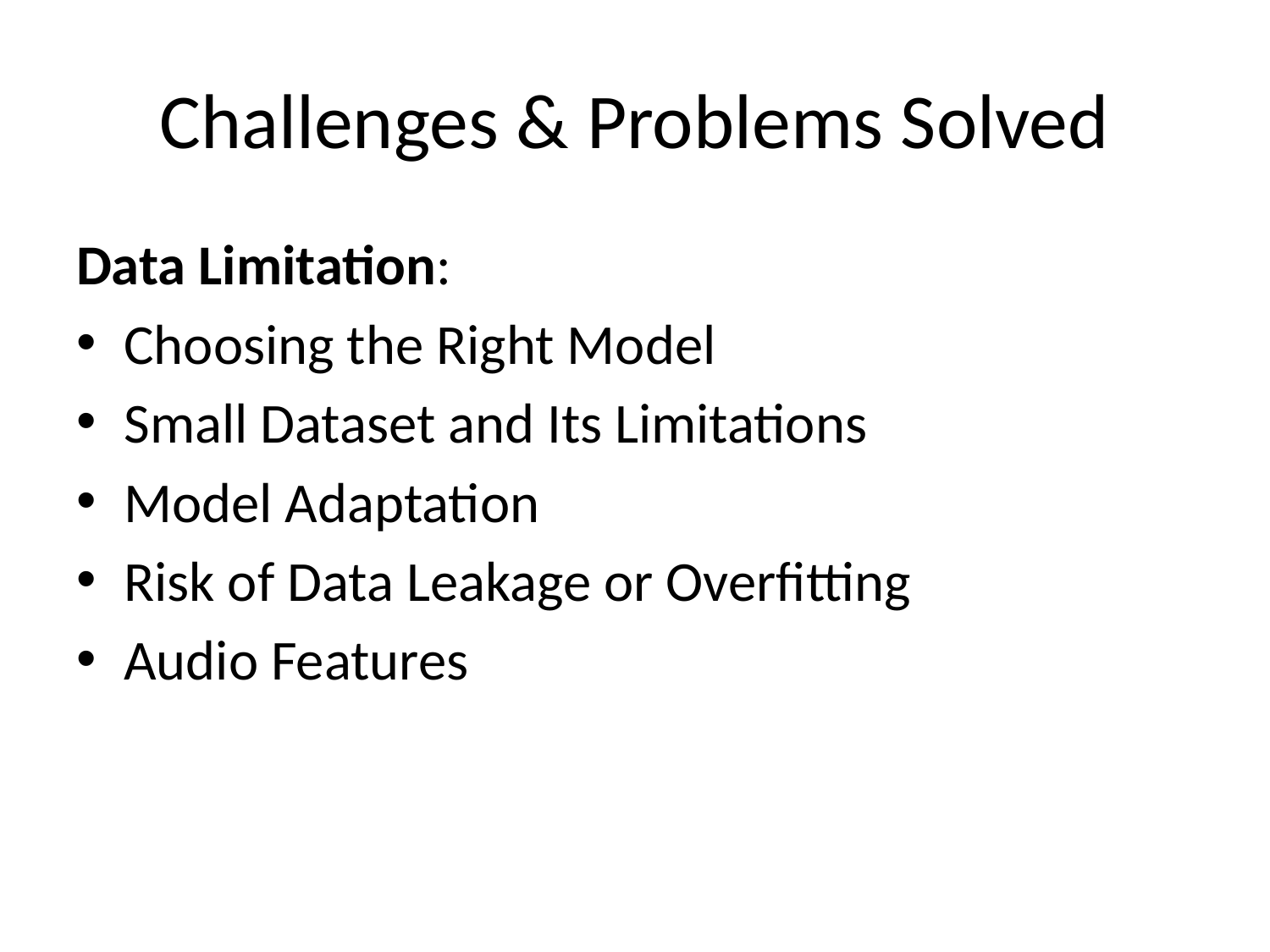

# Challenges & Problems Solved
Data Limitation:
Choosing the Right Model
Small Dataset and Its Limitations
Model Adaptation
Risk of Data Leakage or Overfitting
Audio Features